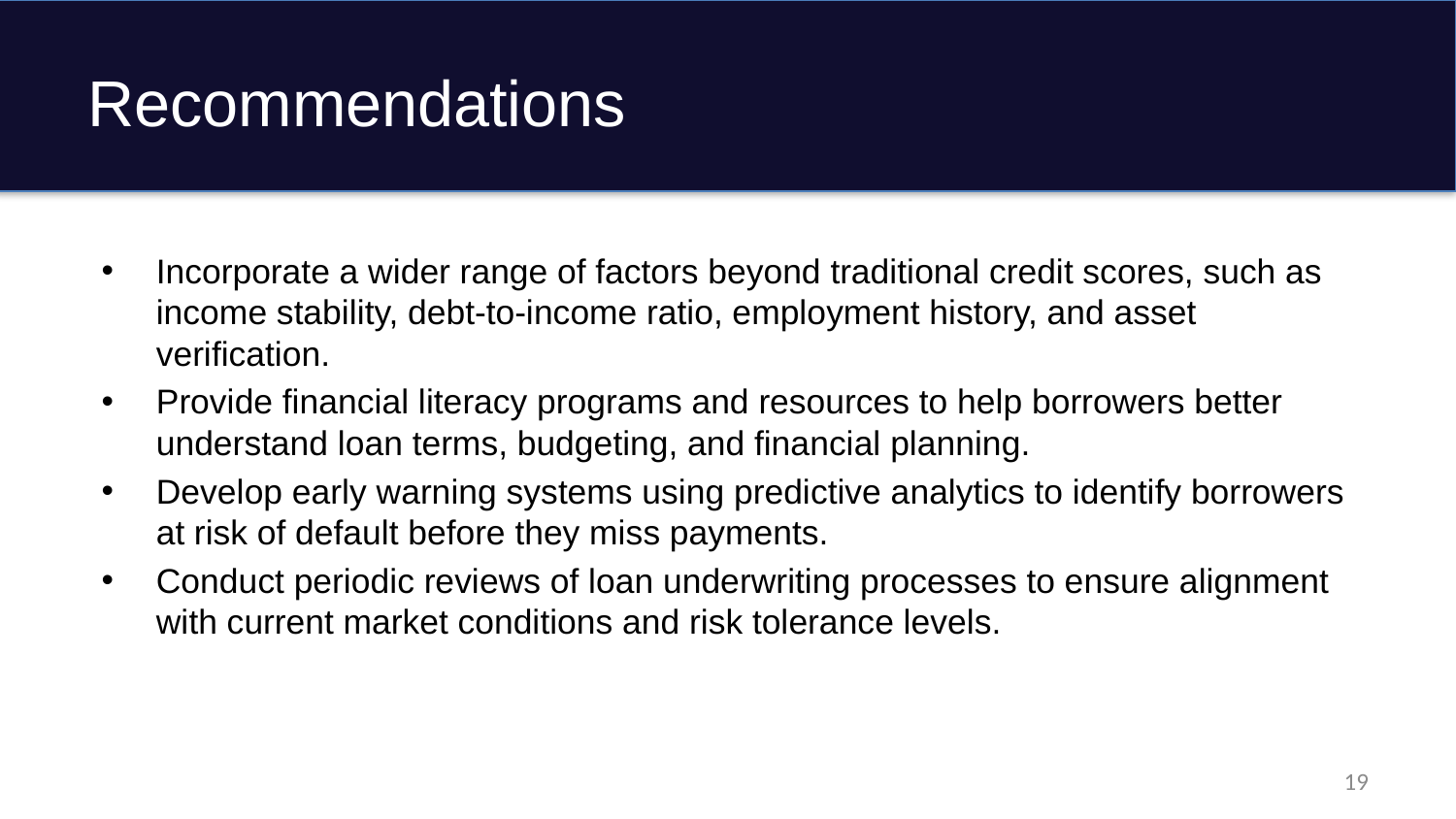

# Recommendations
Incorporate a wider range of factors beyond traditional credit scores, such as income stability, debt-to-income ratio, employment history, and asset verification.
Provide financial literacy programs and resources to help borrowers better understand loan terms, budgeting, and financial planning.
Develop early warning systems using predictive analytics to identify borrowers at risk of default before they miss payments.
Conduct periodic reviews of loan underwriting processes to ensure alignment with current market conditions and risk tolerance levels.

19